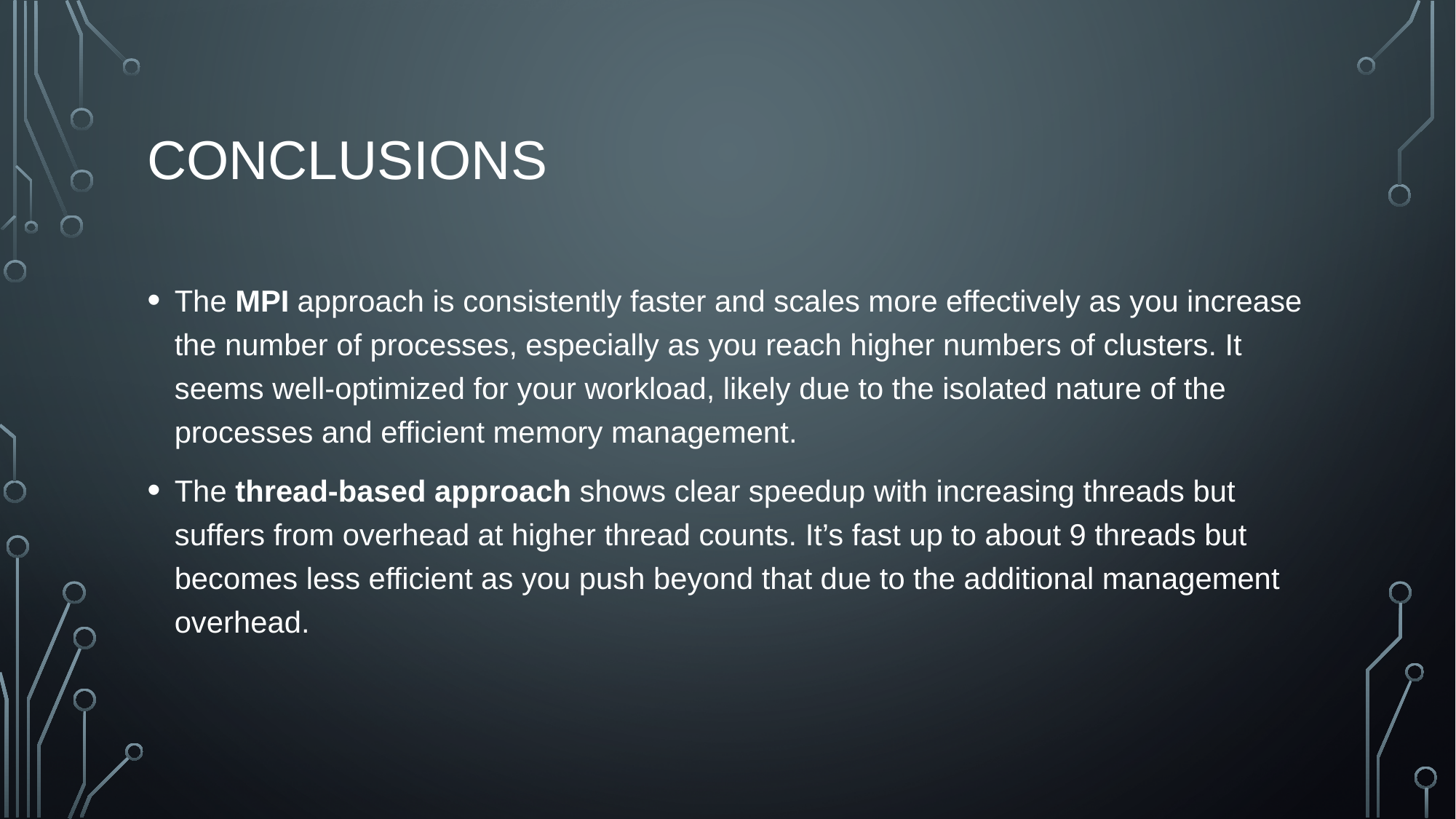

# Conclusıons
The MPI approach is consistently faster and scales more effectively as you increase the number of processes, especially as you reach higher numbers of clusters. It seems well-optimized for your workload, likely due to the isolated nature of the processes and efficient memory management.
The thread-based approach shows clear speedup with increasing threads but suffers from overhead at higher thread counts. It’s fast up to about 9 threads but becomes less efficient as you push beyond that due to the additional management overhead.